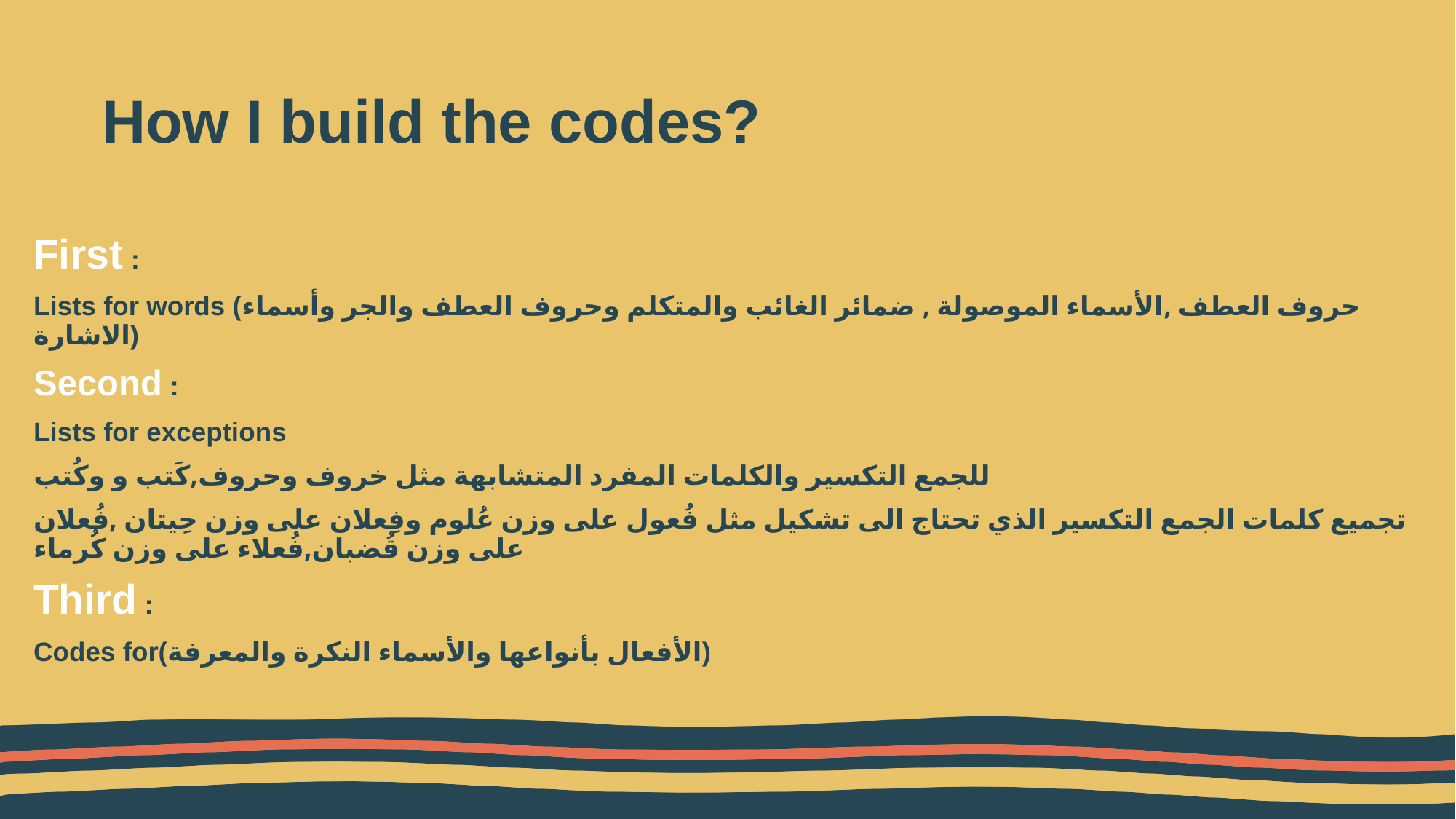

# How I build the codes?
First :
Lists for words (حروف العطف ,الأسماء الموصولة , ضمائر الغائب والمتكلم وحروف العطف والجر وأسماء الاشارة)
Second :
Lists for exceptions
للجمع التكسير والكلمات المفرد المتشابهة مثل خروف وحروف,كَتب و وكُتب
تجميع كلمات الجمع التكسير الذي تحتاج الى تشكيل مثل فُعول على وزن عُلوم وفِعلان على وزن حِيتان ,فُعلان على وزن قُضبان,فُعلاء على وزن كُرماء
Third :
Codes for(الأفعال بأنواعها والأسماء النكرة والمعرفة)